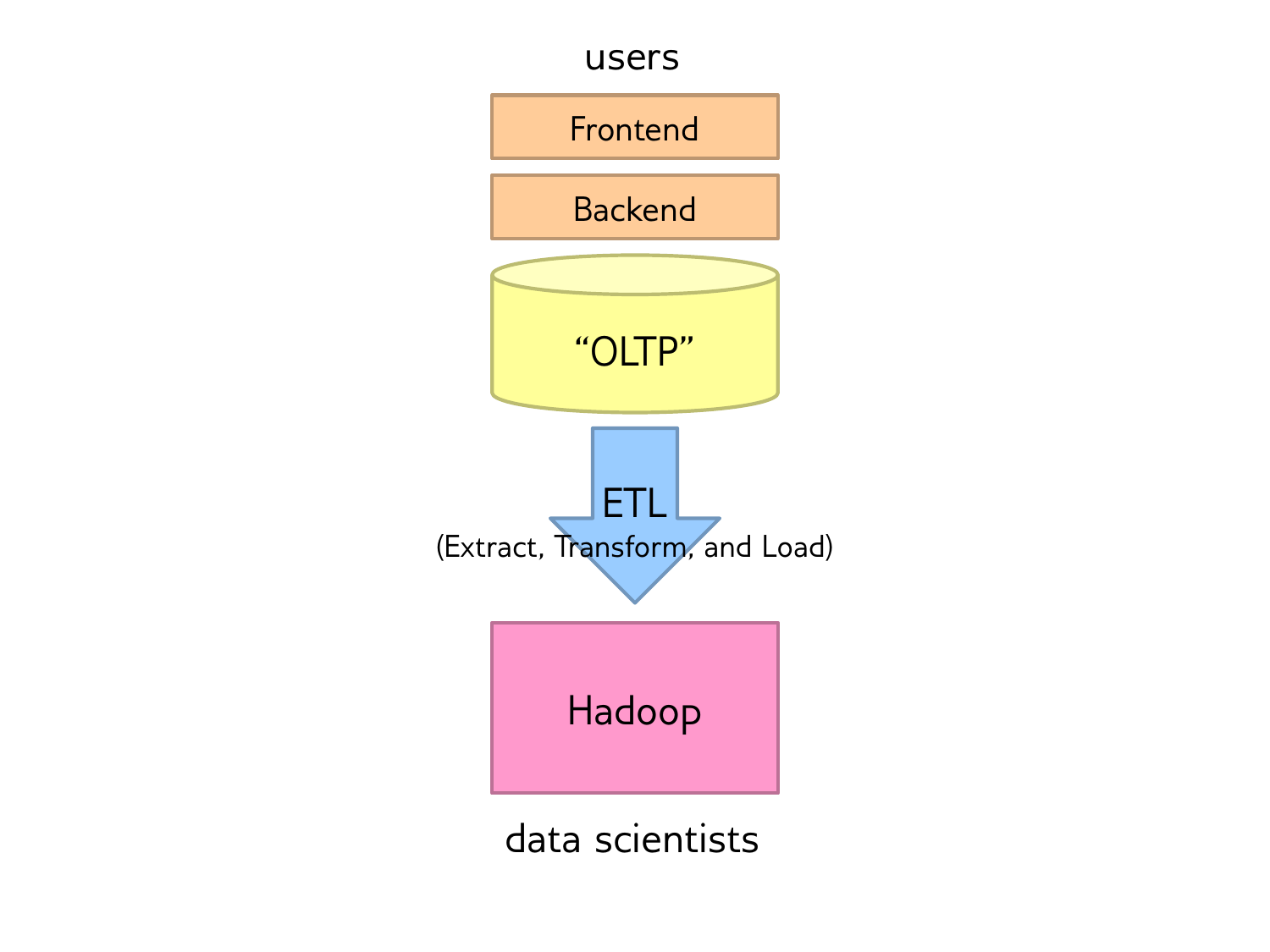

users
Frontend
Backend

“OLTP”

ETL
(Extract, Transform, and Load)
Hadoop
data scientists